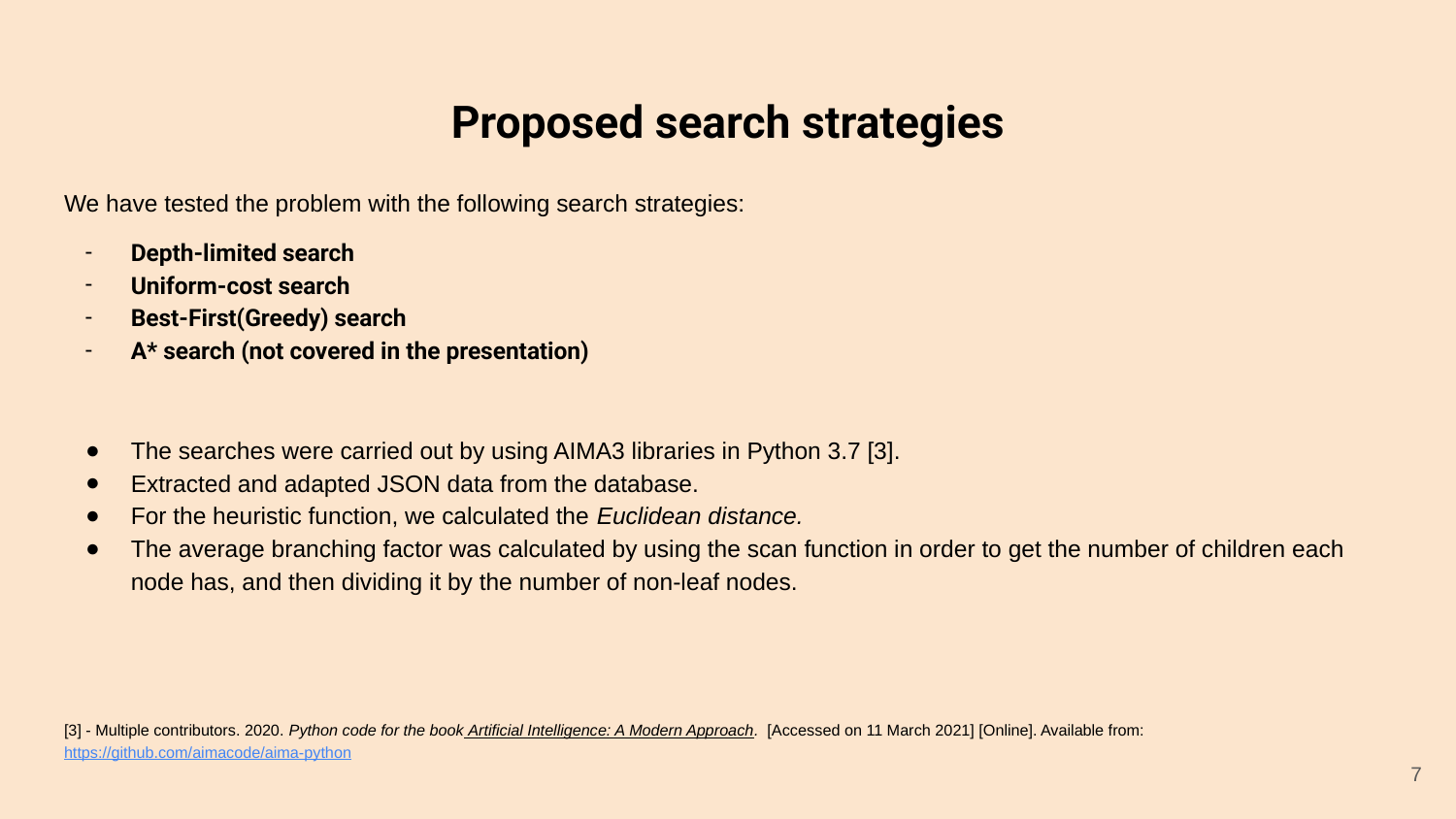

# Proposed search strategies
We have tested the problem with the following search strategies:
Depth-limited search
Uniform-cost search
Best-First(Greedy) search
A* search (not covered in the presentation)

The searches were carried out by using AIMA3 libraries in Python 3.7 [3].
Extracted and adapted JSON data from the database.
For the heuristic function, we calculated the Euclidean distance.
The average branching factor was calculated by using the scan function in order to get the number of children each node has, and then dividing it by the number of non-leaf nodes.

[3] - Multiple contributors. 2020. Python code for the book Artificial Intelligence: A Modern Approach.  [Accessed on 11 March 2021] [Online]. Available from: https://github.com/aimacode/aima-python
7